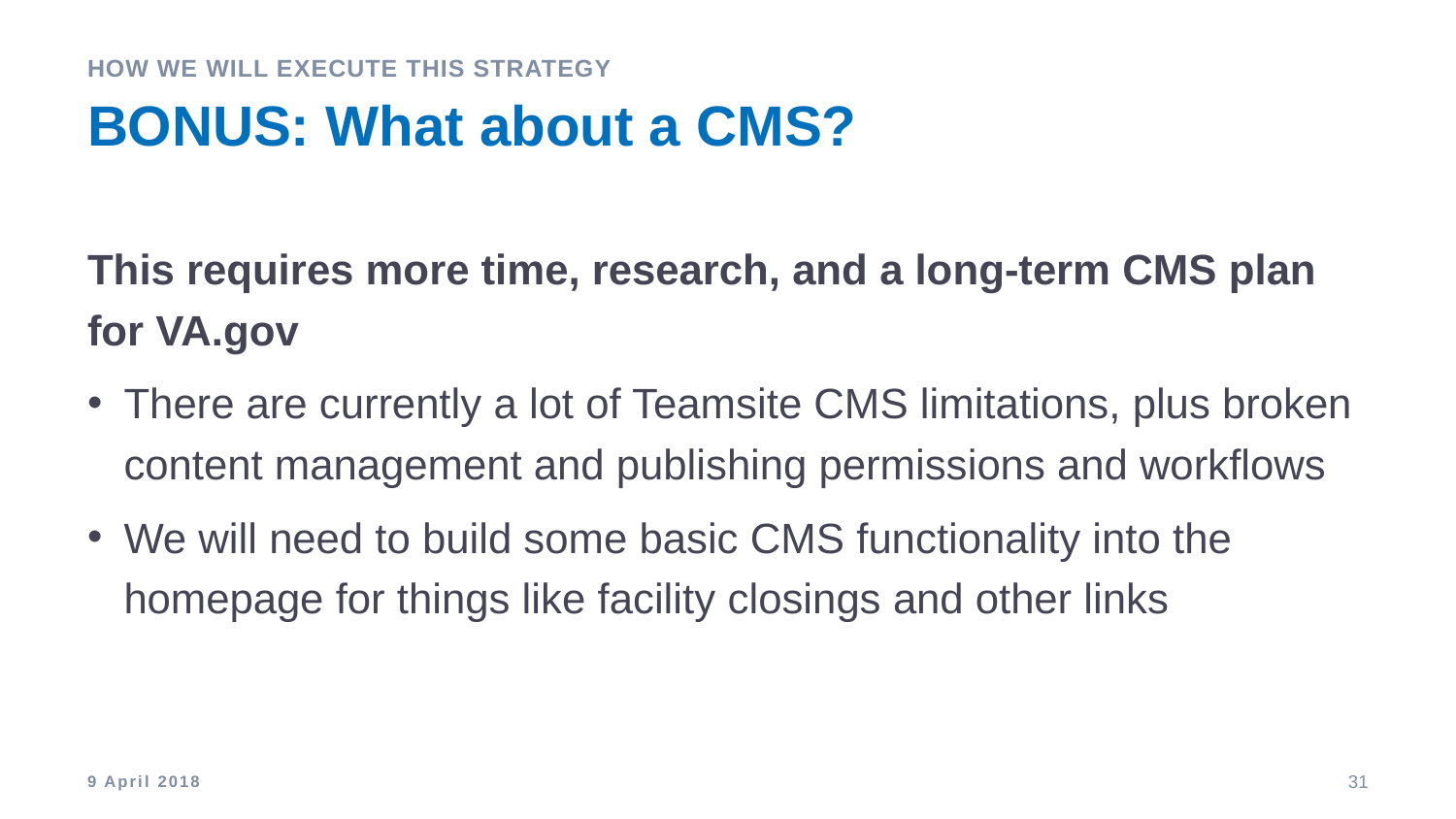

HOW WE WILL EXECUTE THIS STRATEGY
# BONUS: What about a CMS?
This requires more time, research, and a long-term CMS plan for VA.gov
There are currently a lot of Teamsite CMS limitations, plus broken content management and publishing permissions and workflows
We will need to build some basic CMS functionality into the homepage for things like facility closings and other links
9 April 2018

31